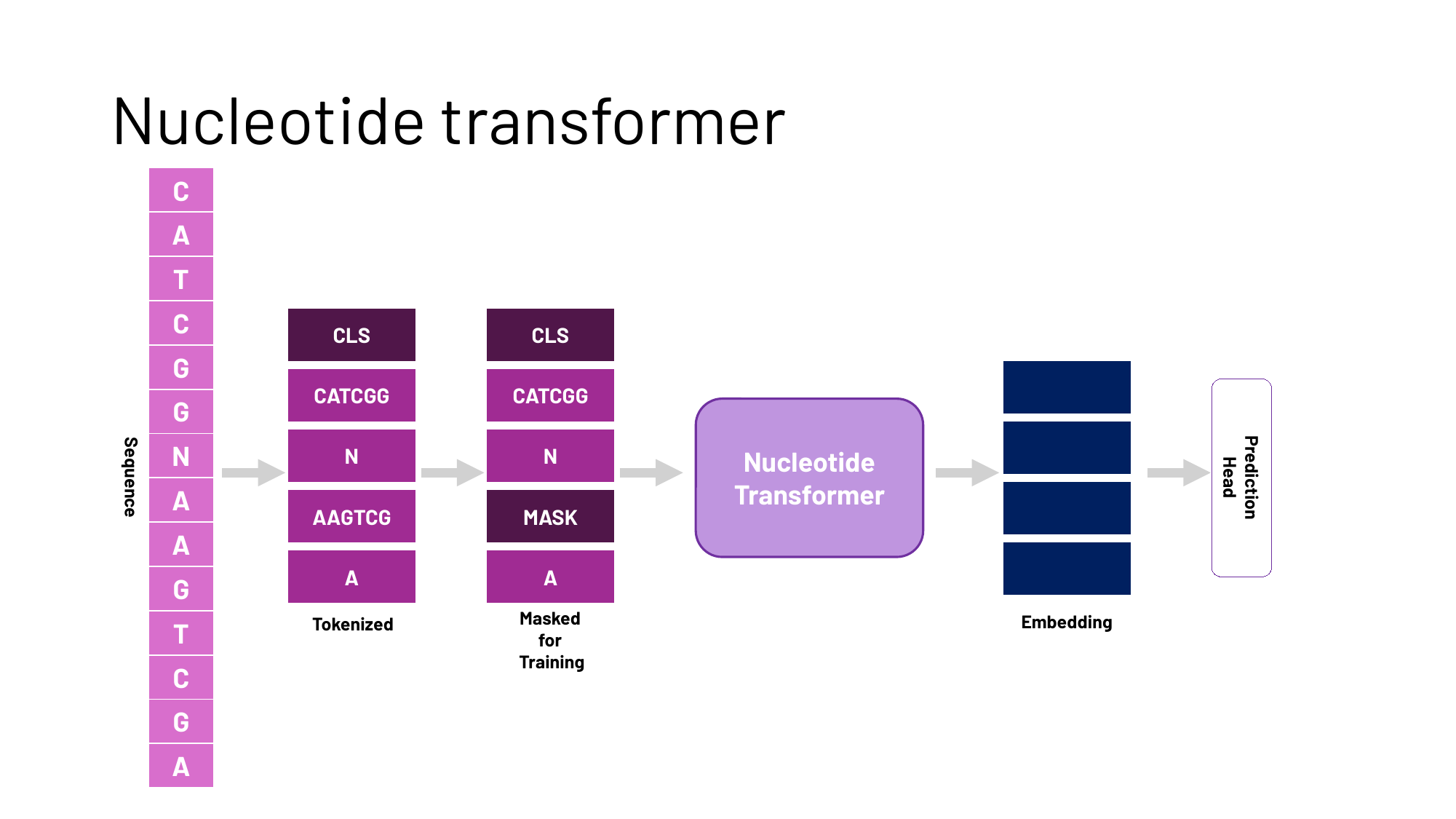

# Nucleotide transformer
| C |
| --- |
| A |
| T |
| C |
| G |
| G |
| N |
| A |
| A |
| G |
| T |
| C |
| G |
| A |
| CLS |
| --- |
| CATCGG |
| N |
| AAGTCG |
| A |
| CLS |
| --- |
| CATCGG |
| N |
| MASK |
| A |
|  |
| --- |
|  |
|  |
|  |
Nucleotide
Transformer
Prediction
Head
Sequence
Masked
for
Training
Embedding
Tokenized